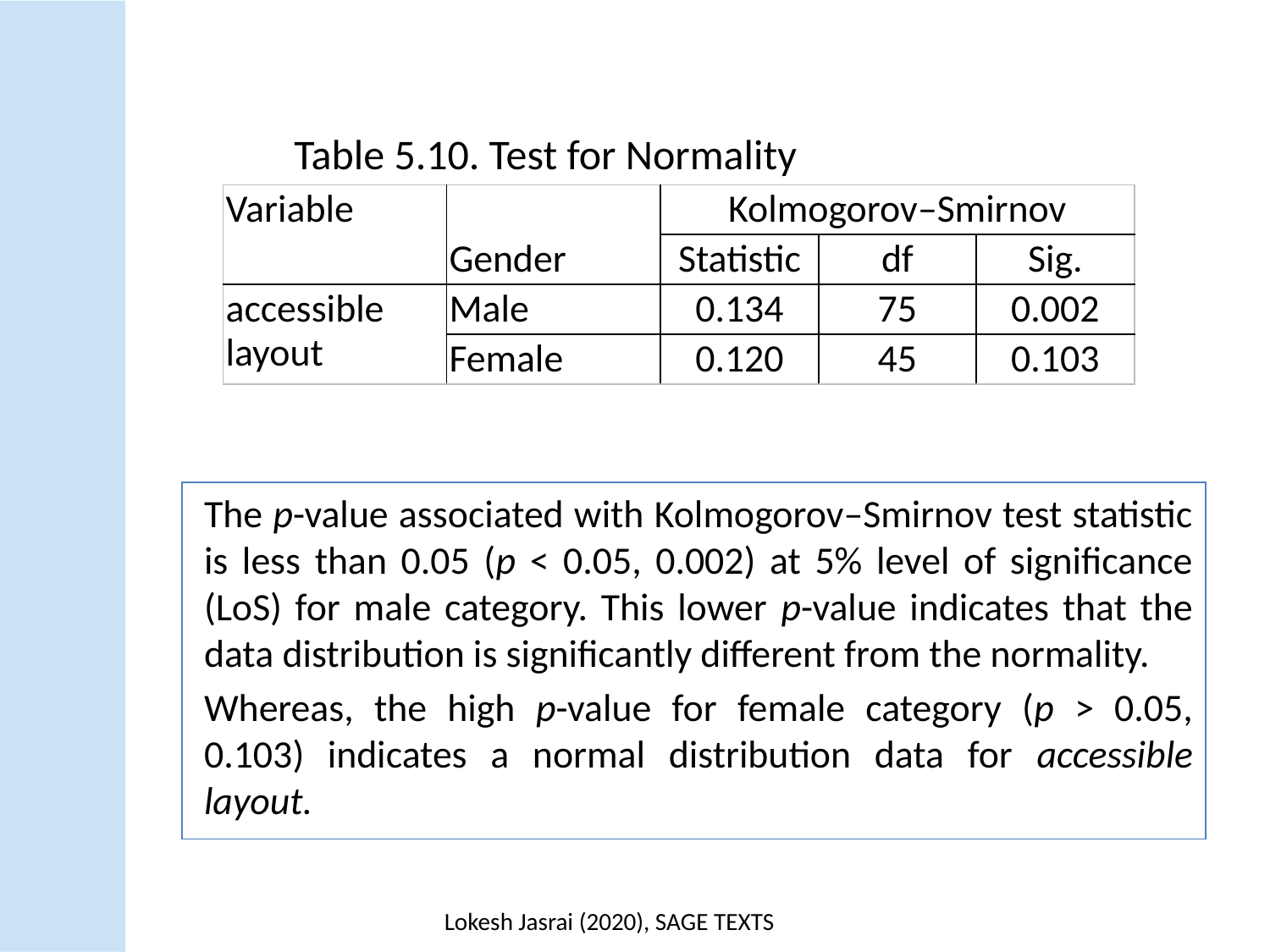

Table 5.10. Test for Normality
| Variable | Gender | Kolmogorov–Smirnov |  |  |
| --- | --- | --- | --- | --- |
|  |  | Statistic | df | Sig. |
| accessible layout | Male | 0.134 | 75 | 0.002 |
|  | Female | 0.120 | 45 | 0.103 |
The p-value associated with Kolmogorov–Smirnov test statistic is less than 0.05 (p < 0.05, 0.002) at 5% level of significance (LoS) for male category. This lower p-value indicates that the data distribution is significantly different from the normality.
Whereas, the high p-value for female category (p > 0.05, 0.103) indicates a normal distribution data for accessible layout.
Lokesh Jasrai (2020), SAGE TEXTS